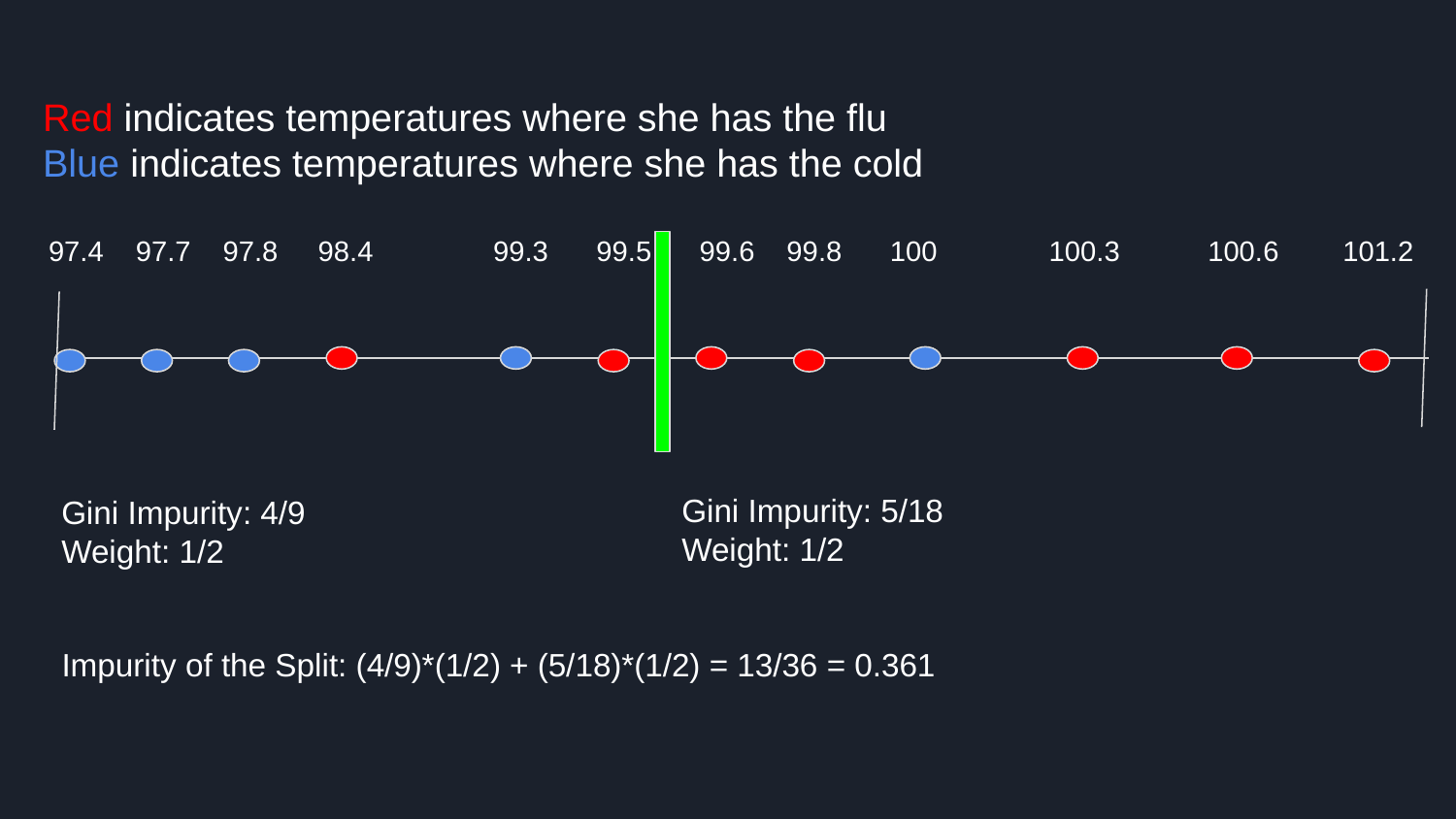

Red indicates temperatures where she has the flu
Blue indicates temperatures where she has the cold
   97.4    97.7    97.8     98.4               99.3      99.5      99.6    99.8      100              100.3           100.6        101.2

Gini Impurity: 5/18
Weight: 1/2
Gini Impurity: 4/9
Weight: 1/2
Impurity of the Split: (4/9)*(1/2) + (5/18)*(1/2) = 13/36 = 0.361